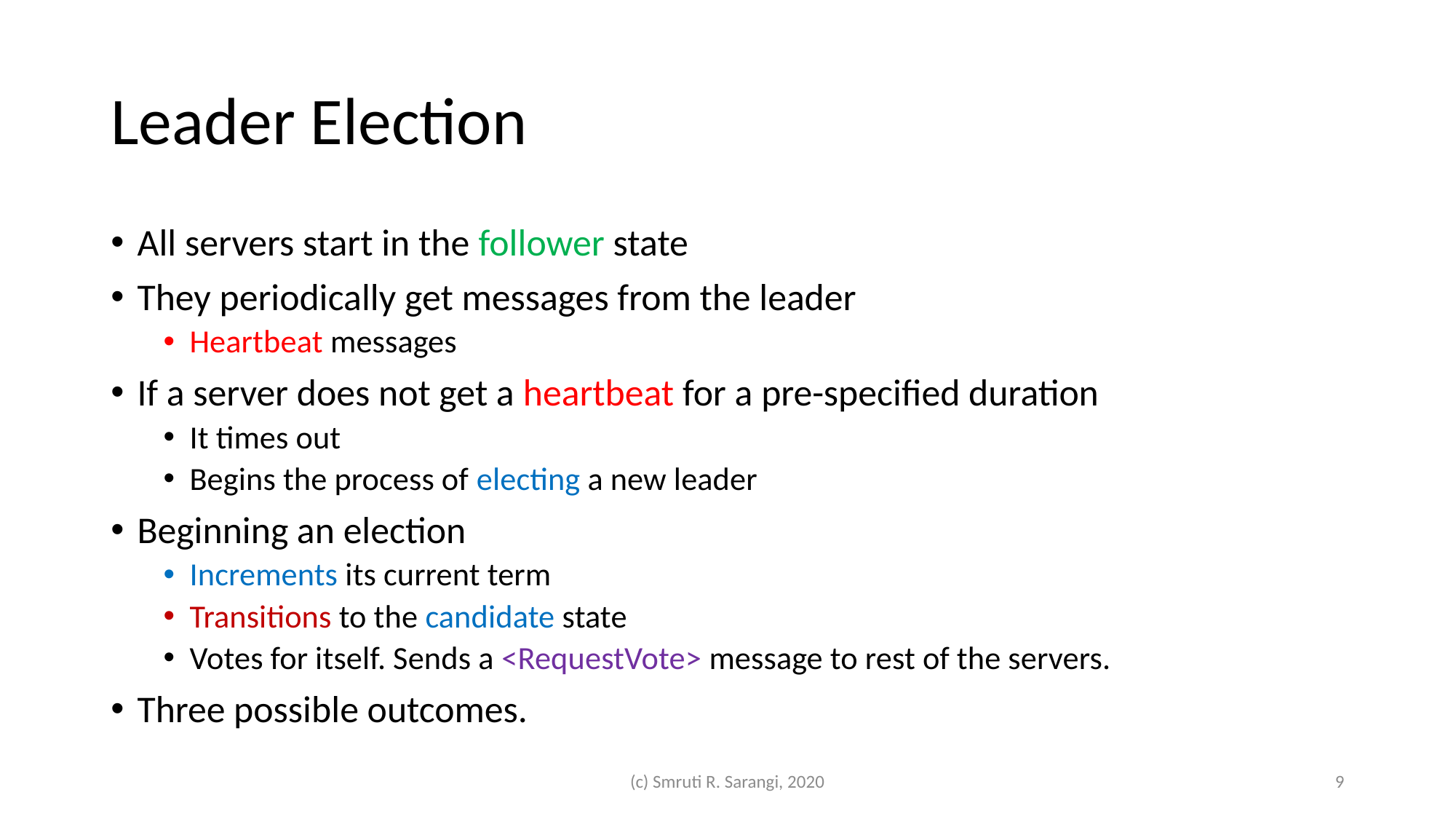

# Leader Election
All servers start in the follower state
They periodically get messages from the leader
Heartbeat messages
If a server does not get a heartbeat for a pre-specified duration
It times out
Begins the process of electing a new leader
Beginning an election
Increments its current term
Transitions to the candidate state
Votes for itself. Sends a <RequestVote> message to rest of the servers.
Three possible outcomes.

(c) Smruti R. Sarangi, 2020
9